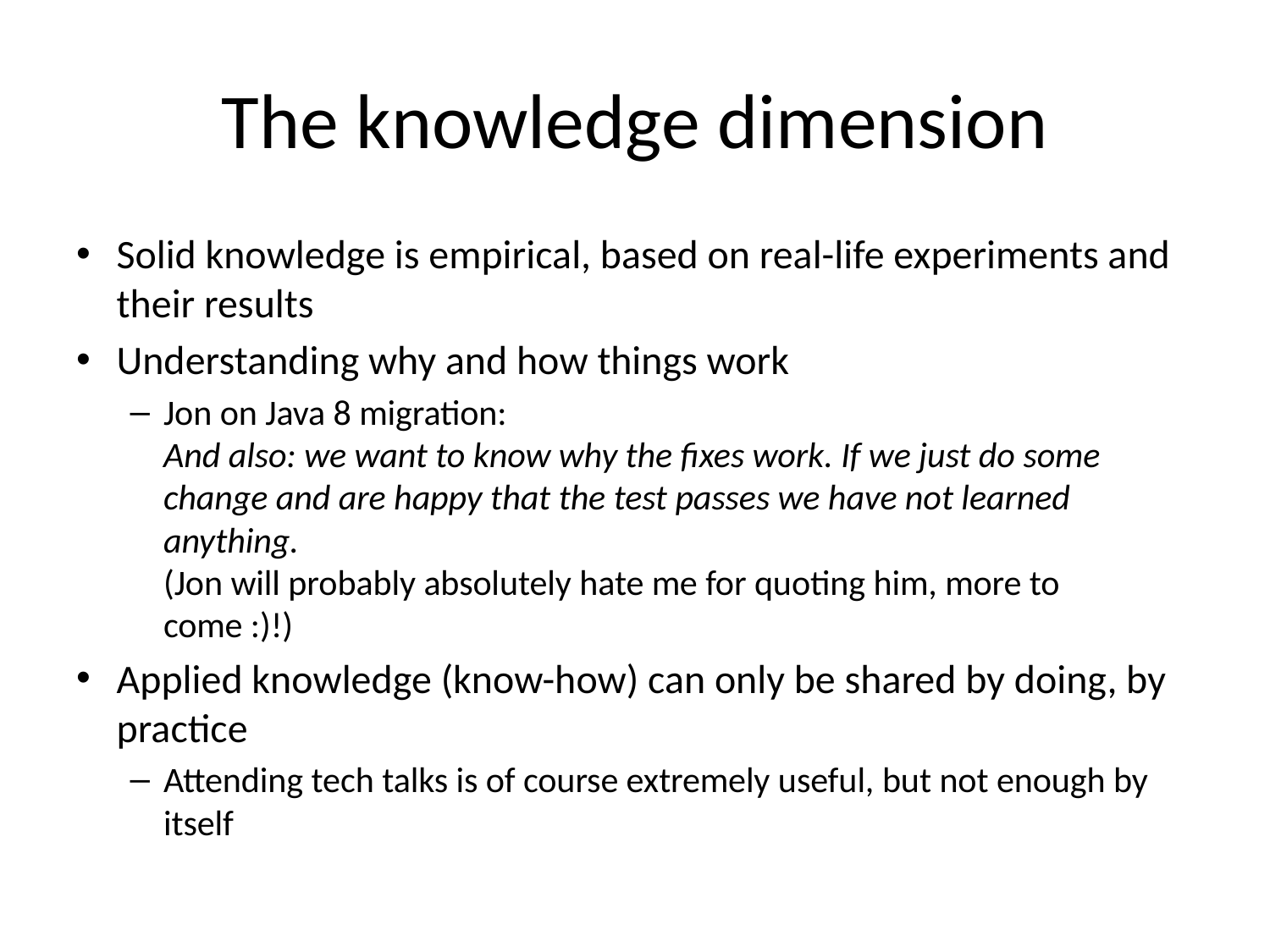

# The knowledge dimension
Solid knowledge is empirical, based on real-life experiments and their results
Understanding why and how things work
Jon on Java 8 migration:
And also: we want to know why the fixes work. If we just do some change and are happy that the test passes we have not learned anything.
(Jon will probably absolutely hate me for quoting him, more to come :)!)
Applied knowledge (know-how) can only be shared by doing, by practice
Attending tech talks is of course extremely useful, but not enough by itself